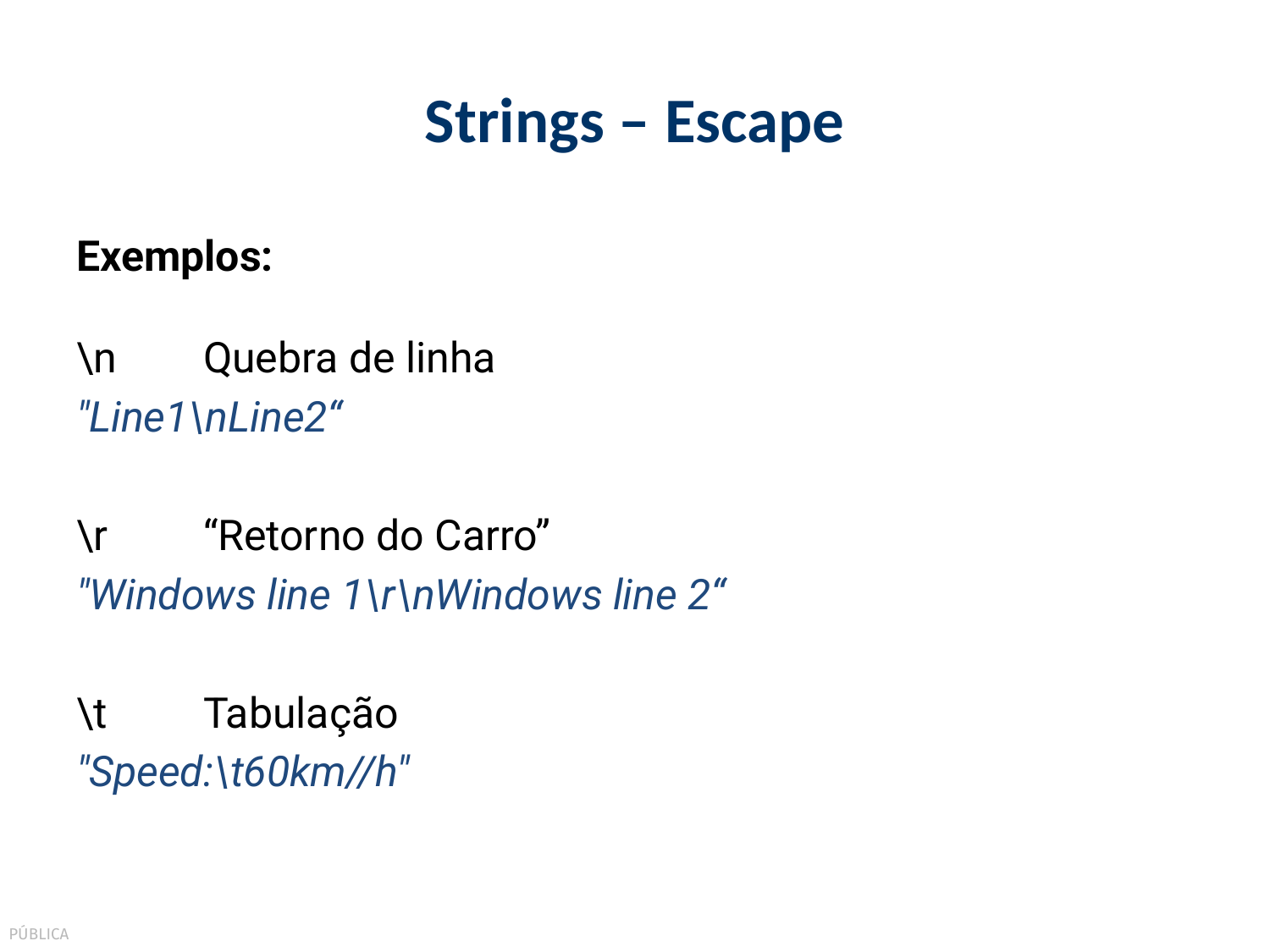

# Strings – Escape
Exemplos:
\n	Quebra de linha
"Line1\nLine2“

\r	“Retorno do Carro”
"Windows line 1\r\nWindows line 2“

\t	Tabulação
"Speed:\t60km//h"